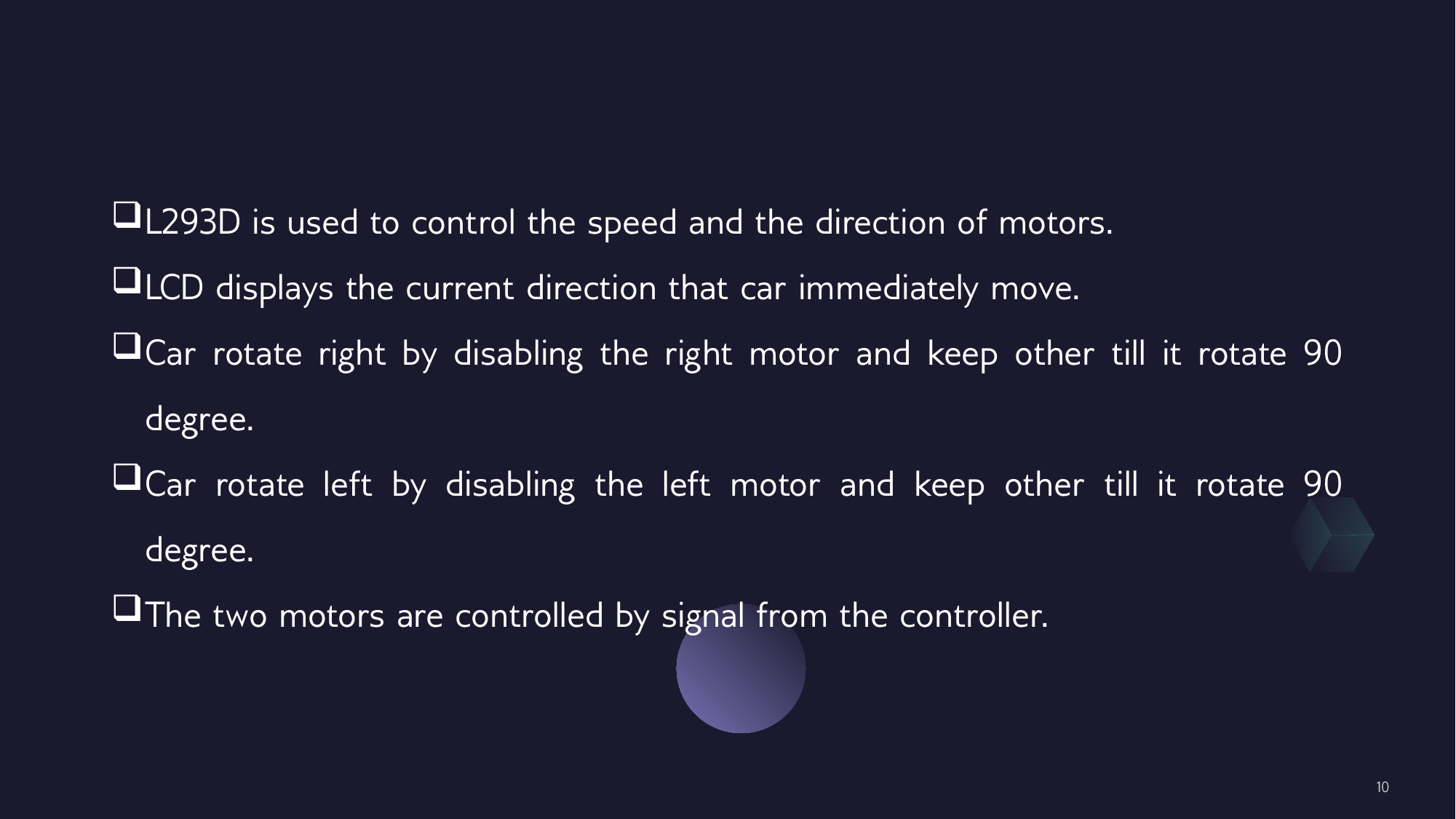

L293D is used to control the speed and the direction of motors.
LCD displays the current direction that car immediately move.
Car rotate right by disabling the right motor and keep other till it rotate 90 degree.
Car rotate left by disabling the left motor and keep other till it rotate 90 degree.
The two motors are controlled by signal from the controller.

10